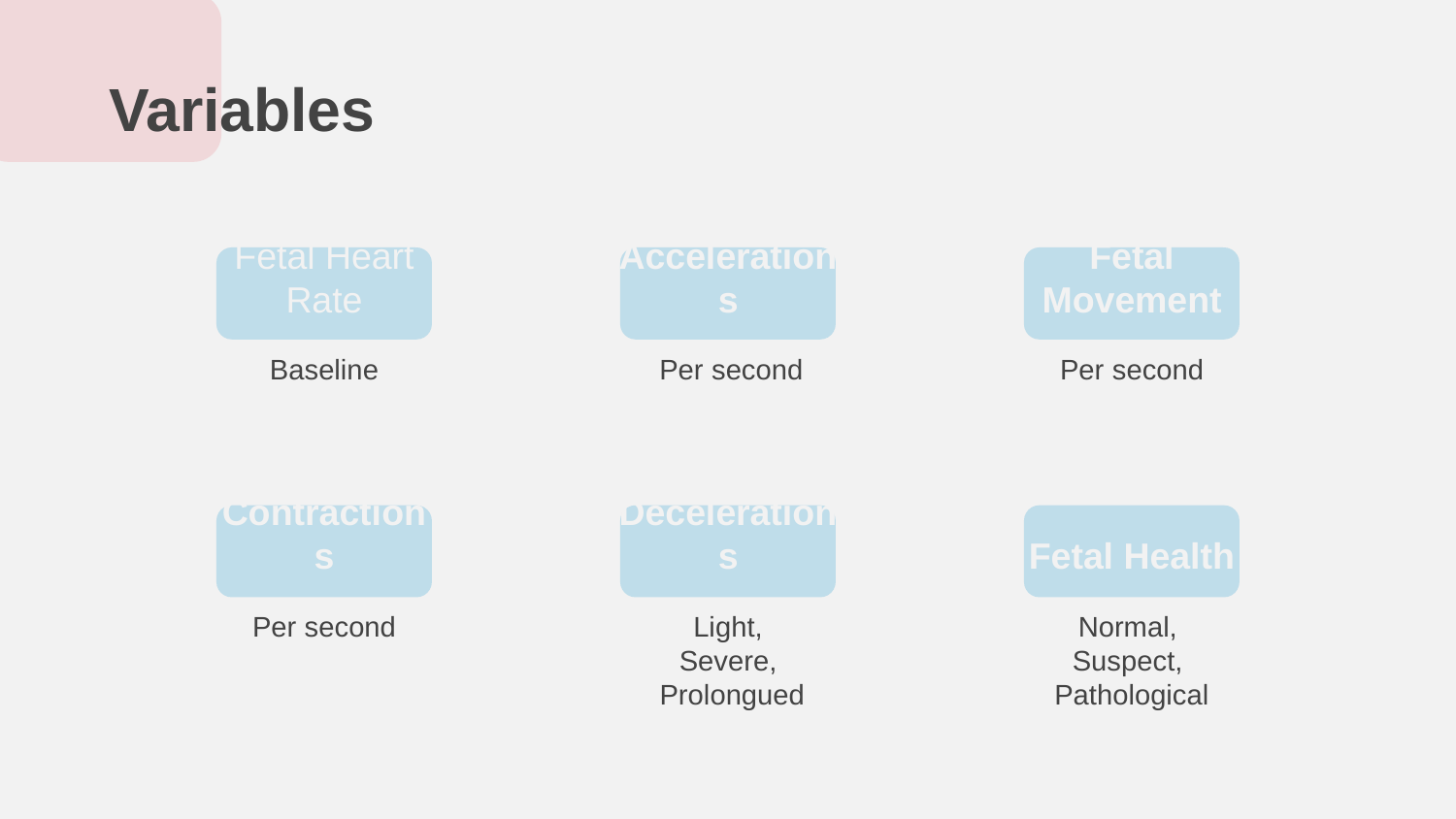

Variables
Accelerations
# Fetal Movement

Fetal Heart Rate
Baseline
Per second
Per second
Fetal Health
Decelerations
Uterine Contractions

Light,
Severe,
Prolongued
Normal,
Suspect,
Pathological
Per second